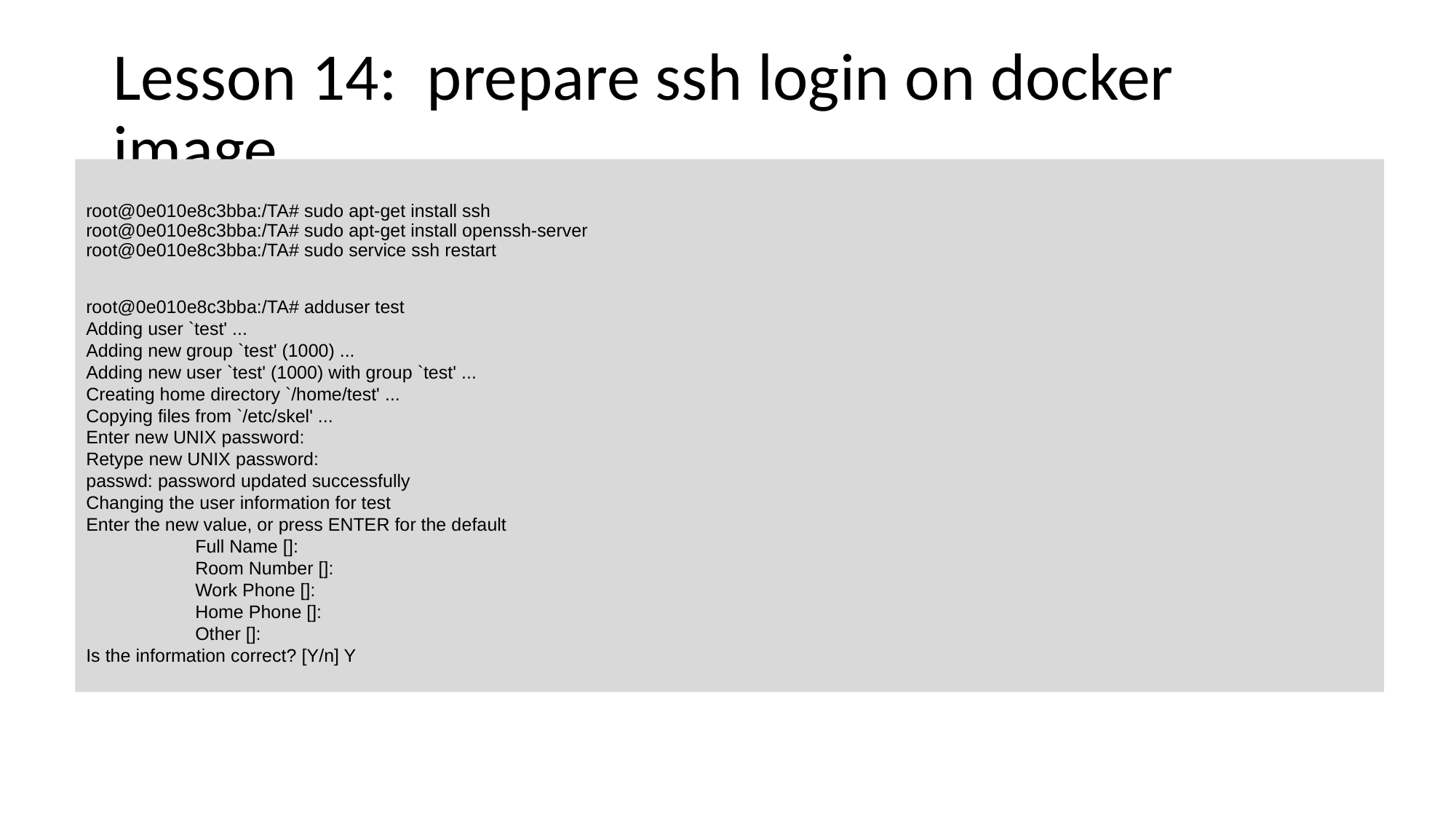

# Lesson 14:  prepare ssh login on docker image

root@0e010e8c3bba:/TA# sudo apt-get install ssh
root@0e010e8c3bba:/TA# sudo apt-get install openssh-server
root@0e010e8c3bba:/TA# sudo service ssh restart

root@0e010e8c3bba:/TA# adduser test
Adding user `test' ...
Adding new group `test' (1000) ...
Adding new user `test' (1000) with group `test' ...
Creating home directory `/home/test' ...
Copying files from `/etc/skel' ...
Enter new UNIX password:
Retype new UNIX password:
passwd: password updated successfully
Changing the user information for test
Enter the new value, or press ENTER for the default
	Full Name []:
	Room Number []:
	Work Phone []:
	Home Phone []:
	Other []:
Is the information correct? [Y/n] Y